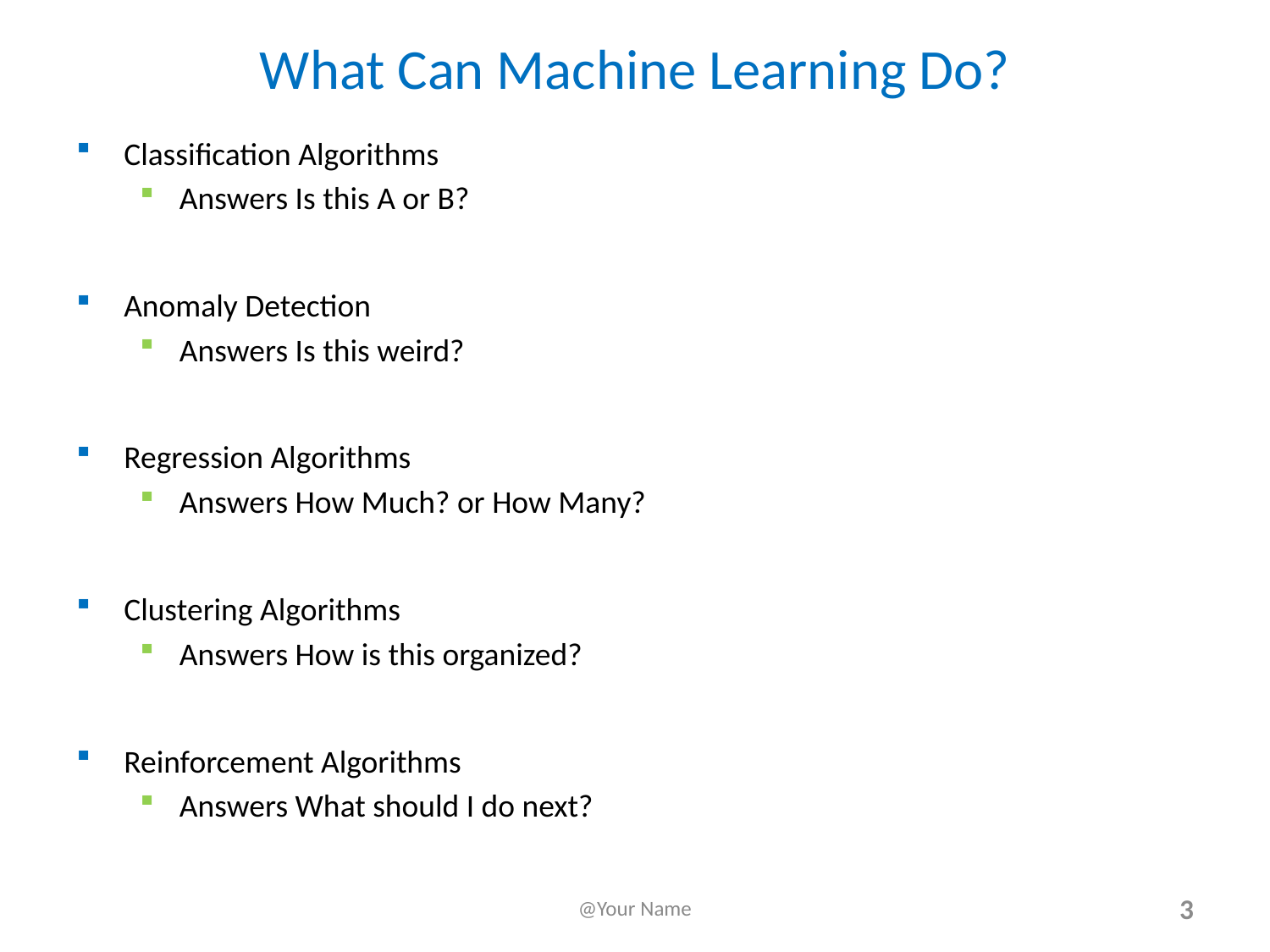

# What Can Machine Learning Do?
Classification Algorithms
Answers Is this A or B?

Anomaly Detection
Answers Is this weird?

Regression Algorithms
Answers How Much? or How Many?

Clustering Algorithms
Answers How is this organized?

Reinforcement Algorithms
Answers What should I do next?
@Your Name
3